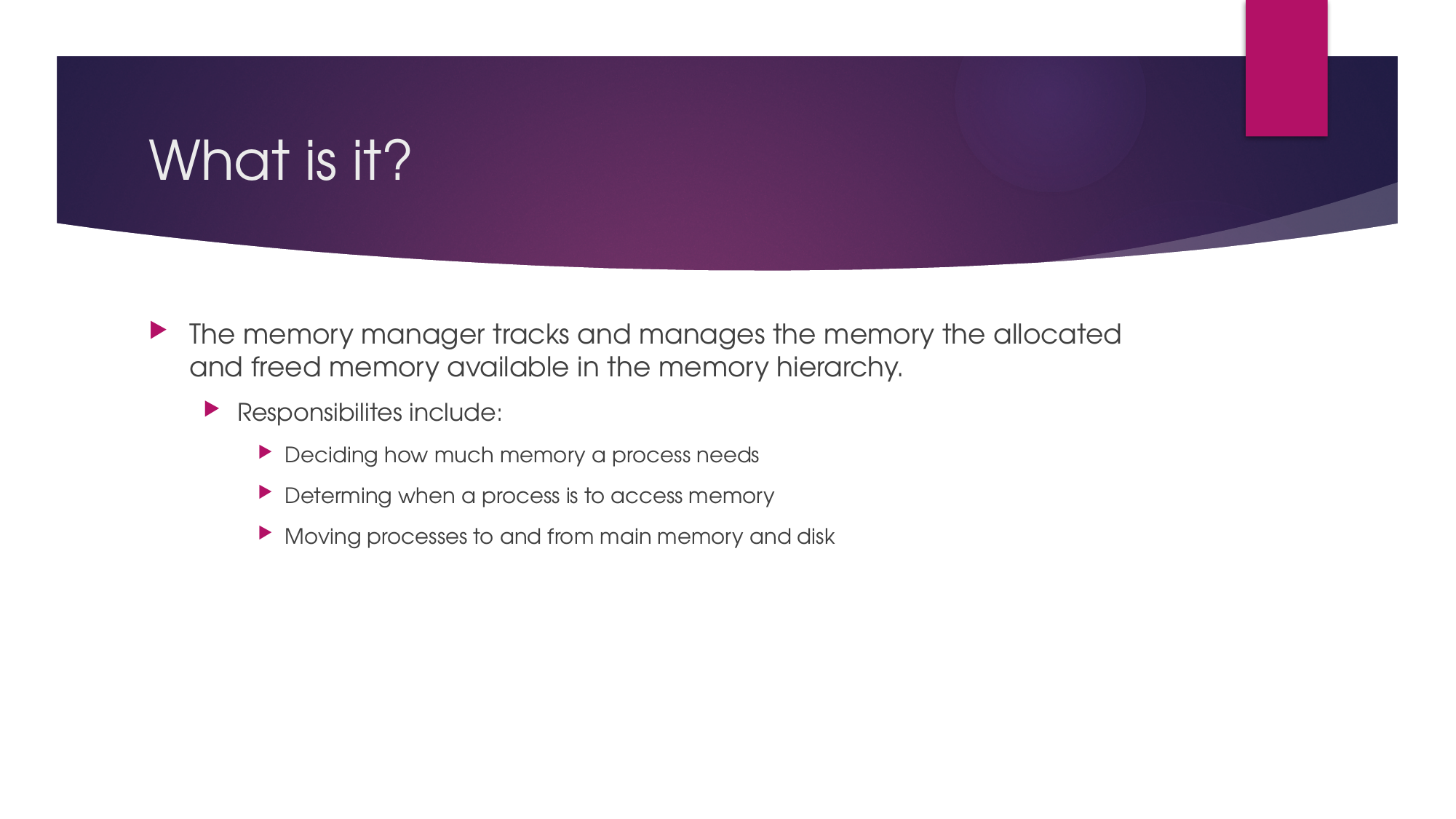

# What is it?
The memory manager tracks and manages the memory the allocated and freed memory available in the memory hierarchy.
Responsibilites include:
Deciding how much memory a process needs
Determing when a process is to access memory
Moving processes to and from main memory and disk